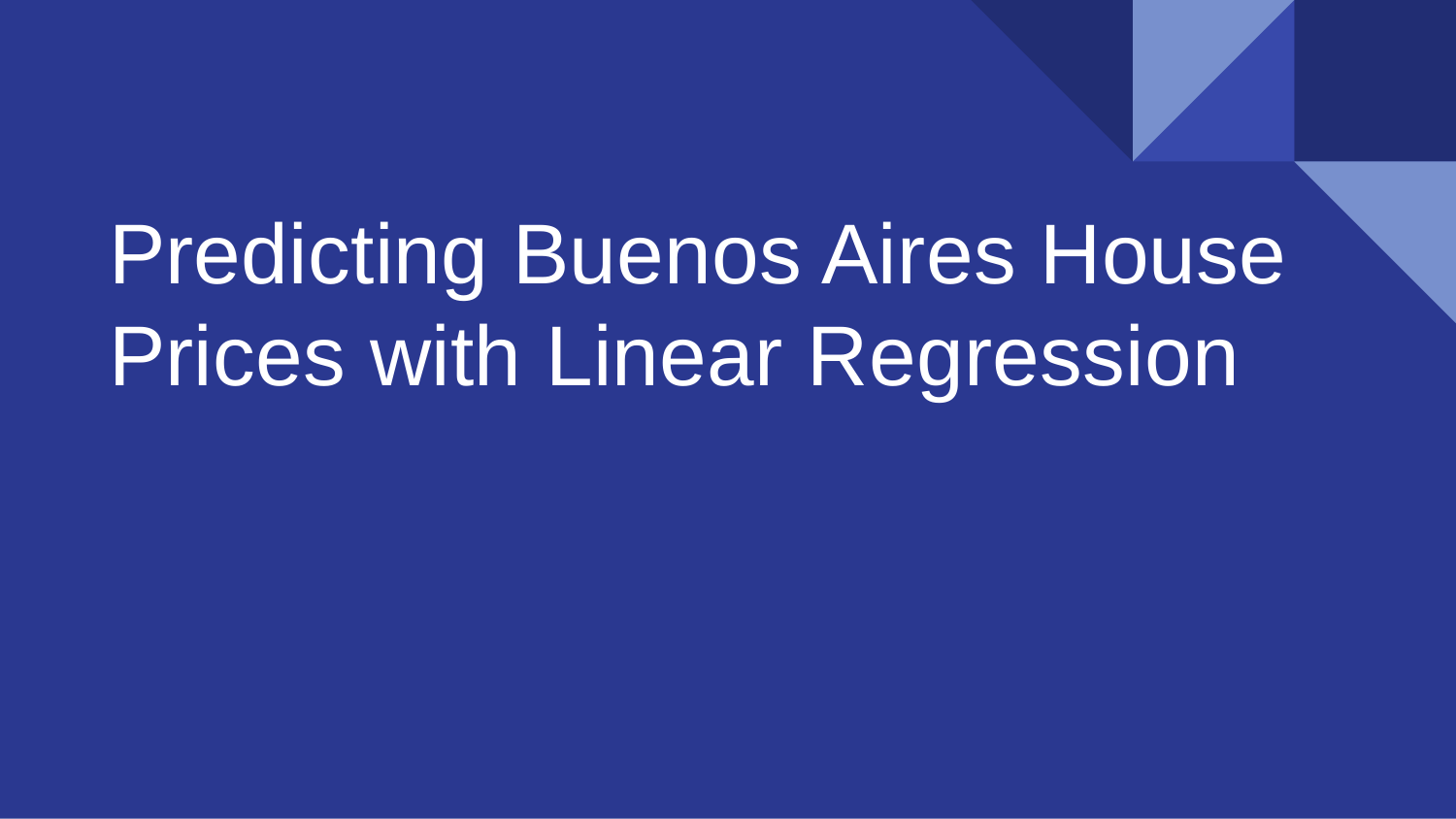

# Predicting Buenos Aires House Prices with Linear Regression